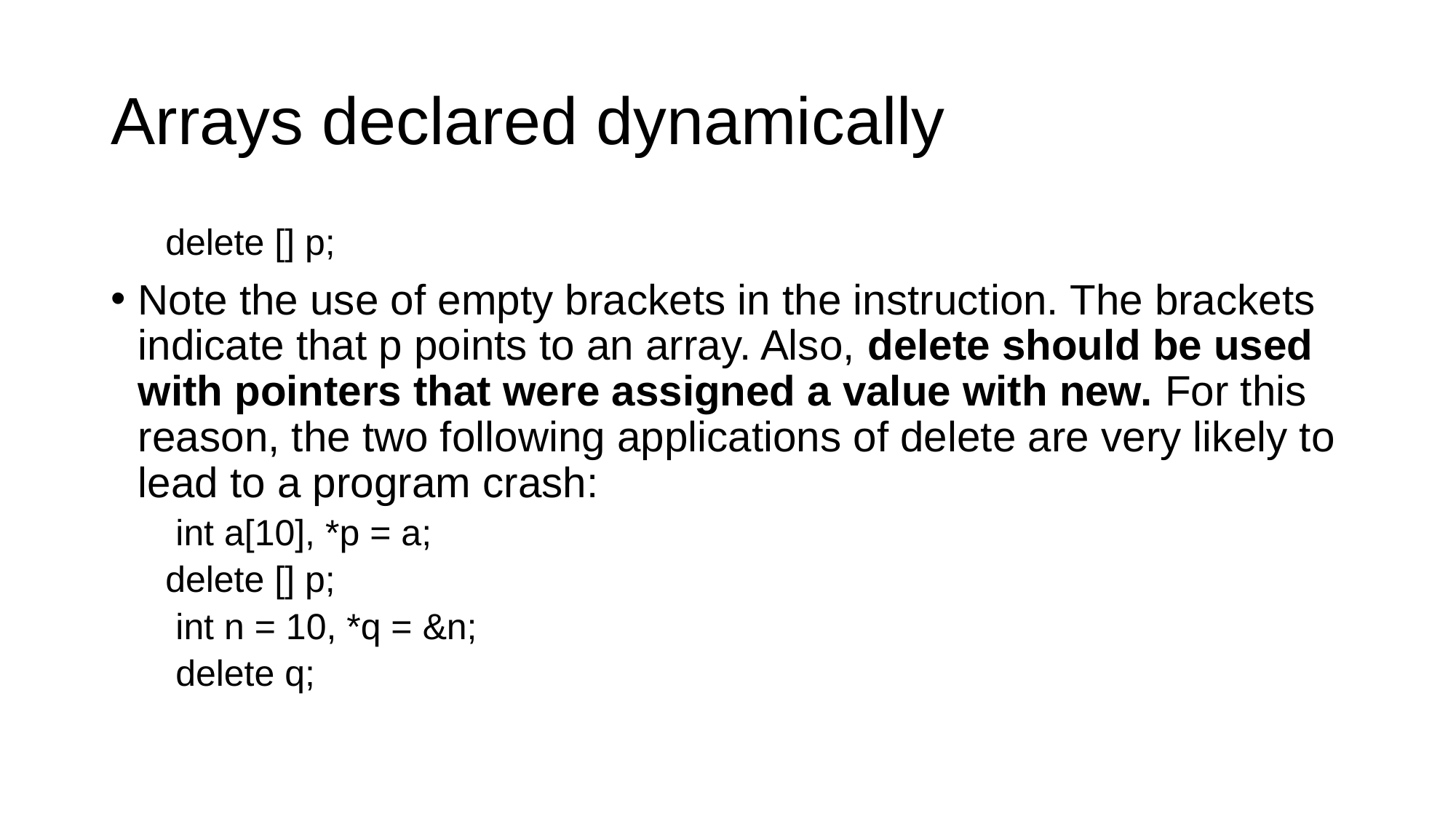

# Arrays declared dynamically
delete [] p;
Note the use of empty brackets in the instruction. The brackets indicate that p points to an array. Also, delete should be used with pointers that were assigned a value with new. For this reason, the two following applications of delete are very likely to lead to a program crash:
 int a[10], *p = a;
delete [] p;
 int n = 10, *q = &n;
 delete q;